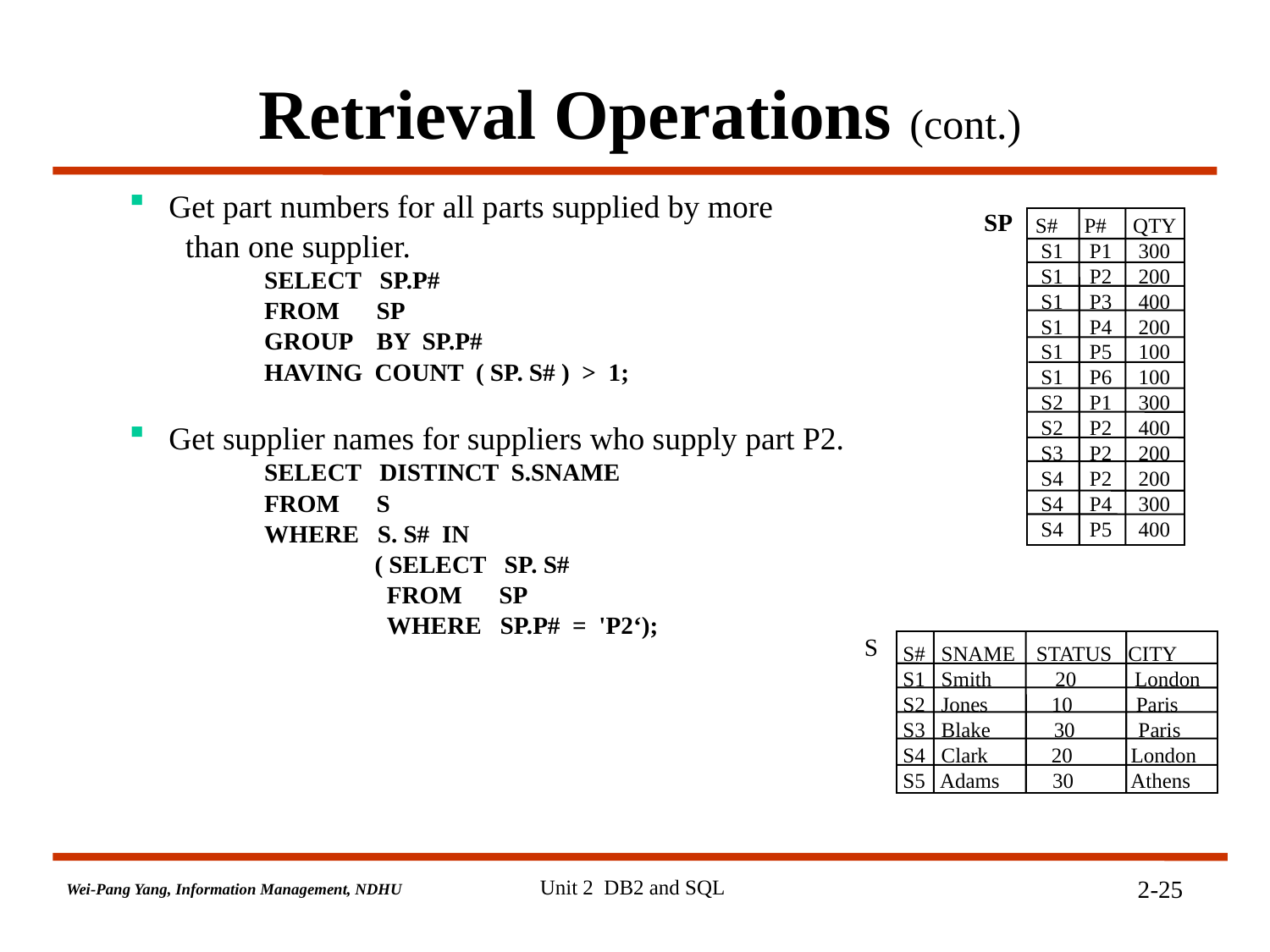

# Retrieval Operations (cont.)
Get part numbers for all parts supplied by more
       than one supplier.
                      SELECT   SP.P#
                      FROM      SP
                      GROUP    BY  SP.P#
                      HAVING  COUNT  ( SP. S# )  >  1;

Get supplier names for suppliers who supply part P2.
                      SELECT   DISTINCT  S.SNAME
                      FROM      S
                      WHERE   S. S#  IN
                                        ( SELECT   SP. S#
                                          FROM      SP
                                          WHERE   SP.P#  =  'P2‘);

SP
    S#     P#     QTY
S1     P1     300
 S1     P2     200
 S1     P3     400
S1     P4     200
S1     P5     100
S1     P6     100
S2     P1     300
S2     P2     400
S3     P2     200
S4     P2     200
S4     P4     300
S4     P5     400

S

S#   SNAME    STATUS   CITY
S1   Smith            20           London
S2   Jones            10            Paris
S3   Blake            30            Paris
S4   Clark            20           London
S5   Adams          30           Athens

Unit 2  DB2 and SQL